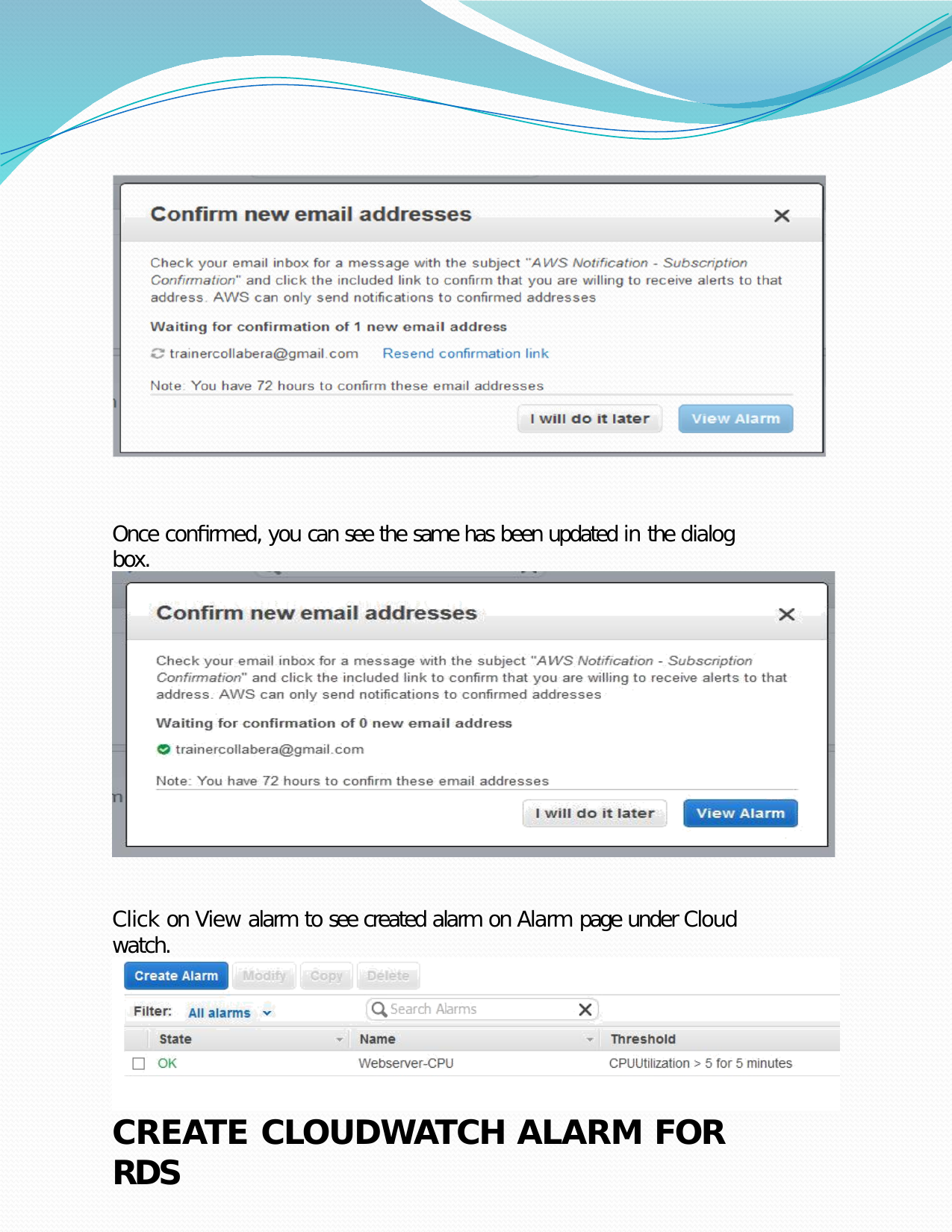

Once confirmed, you can see the same has been updated in the dialog box.
Click on View alarm to see created alarm on Alarm page under Cloud watch.
CREATE CLOUDWATCH ALARM FOR RDS